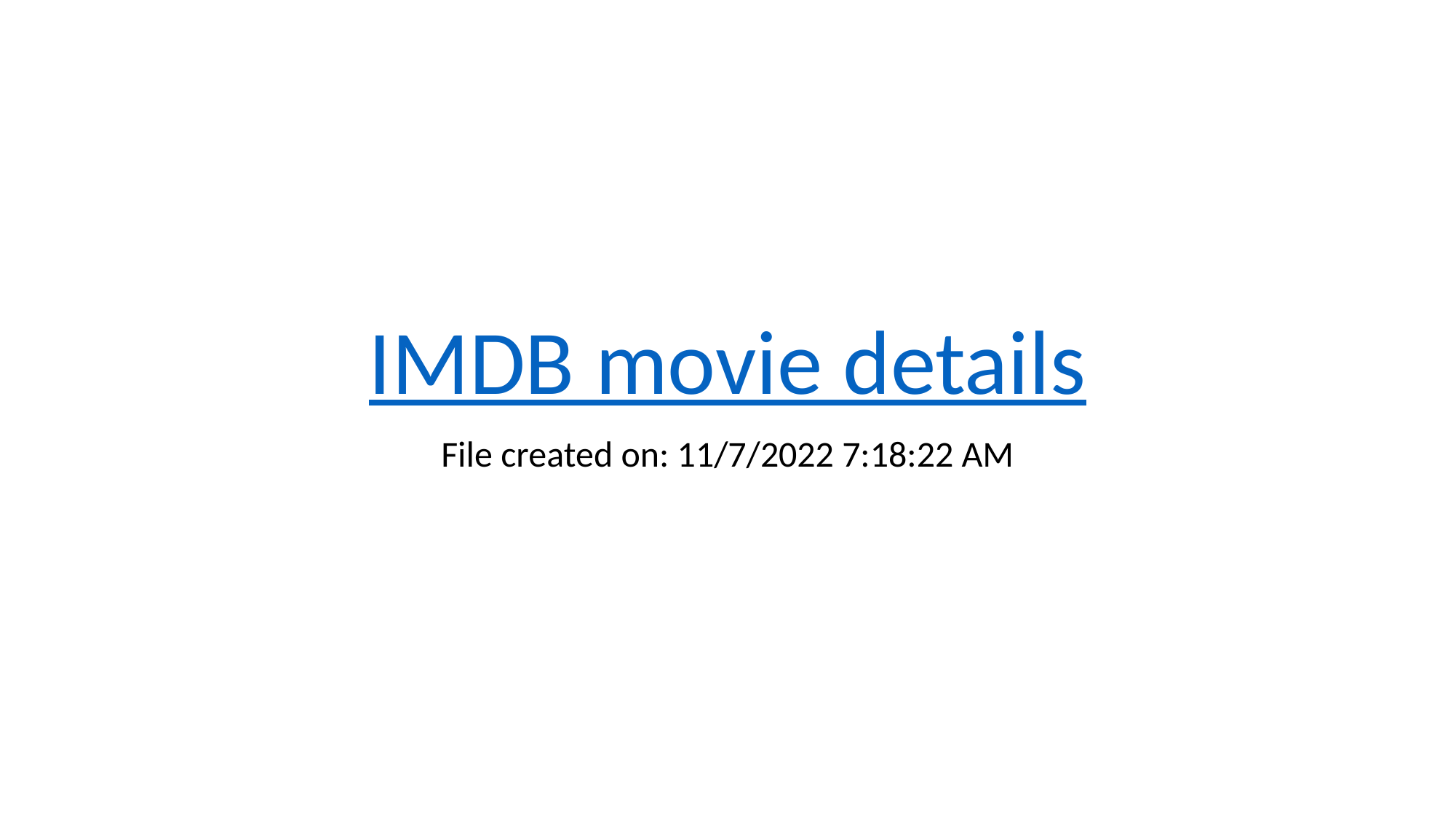

# IMDB movie details
File created on: 11/7/2022 7:18:22 AM